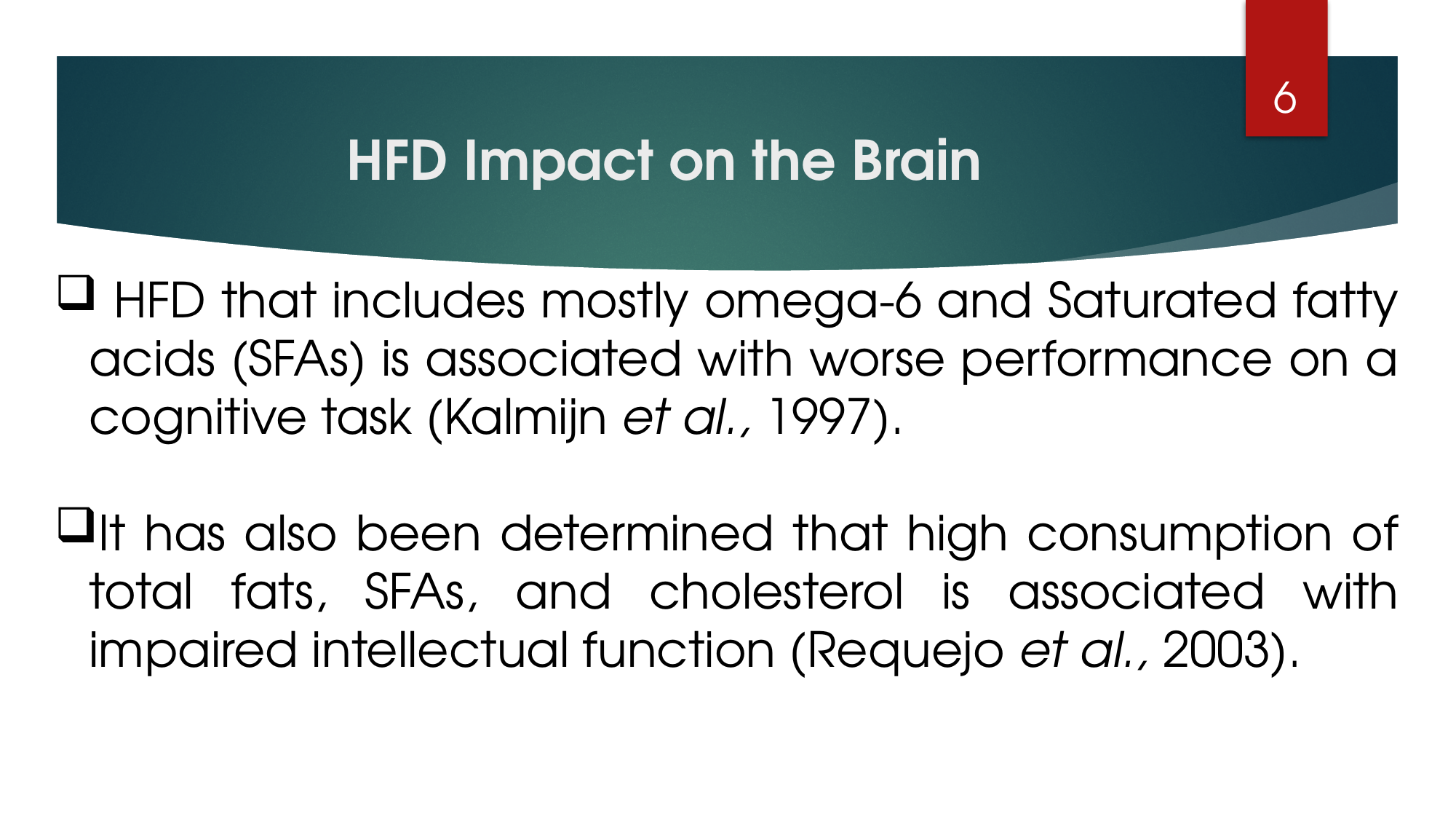

6
# HFD Impact on the Brain
 HFD that includes mostly omega-6 and Saturated fatty acids (SFAs) is associated with worse performance on a cognitive task (Kalmijn et al., 1997).

It has also been determined that high consumption of total fats, SFAs, and cholesterol is associated with impaired intellectual function (Requejo et al., 2003).